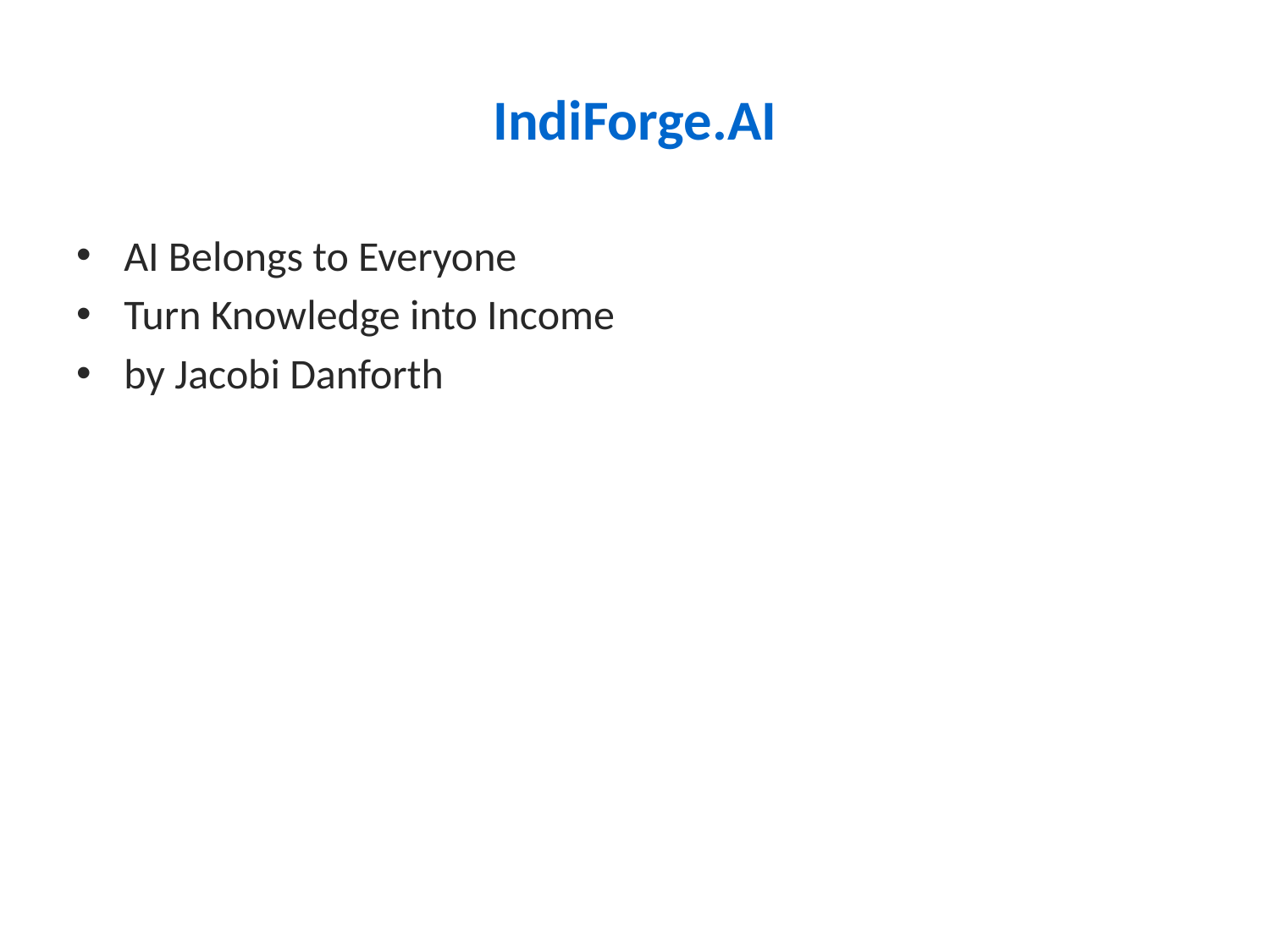

# IndiForge.AI
AI Belongs to Everyone
Turn Knowledge into Income
by Jacobi Danforth